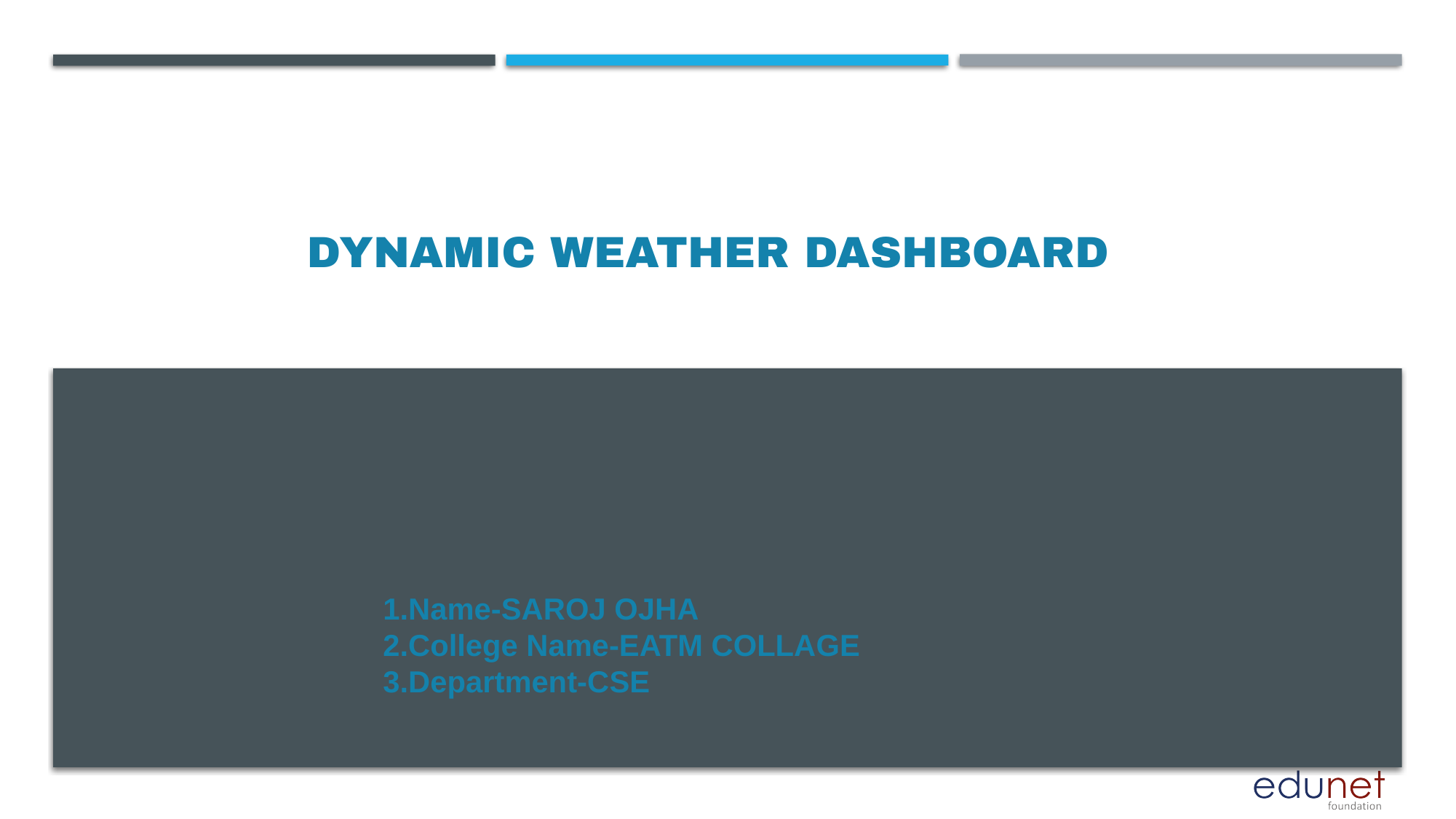

# Dynamic Weather Dashboard

1.Name-SAROJ OJHA
2.College Name-EATM COLLAGE
3.Department-CSE